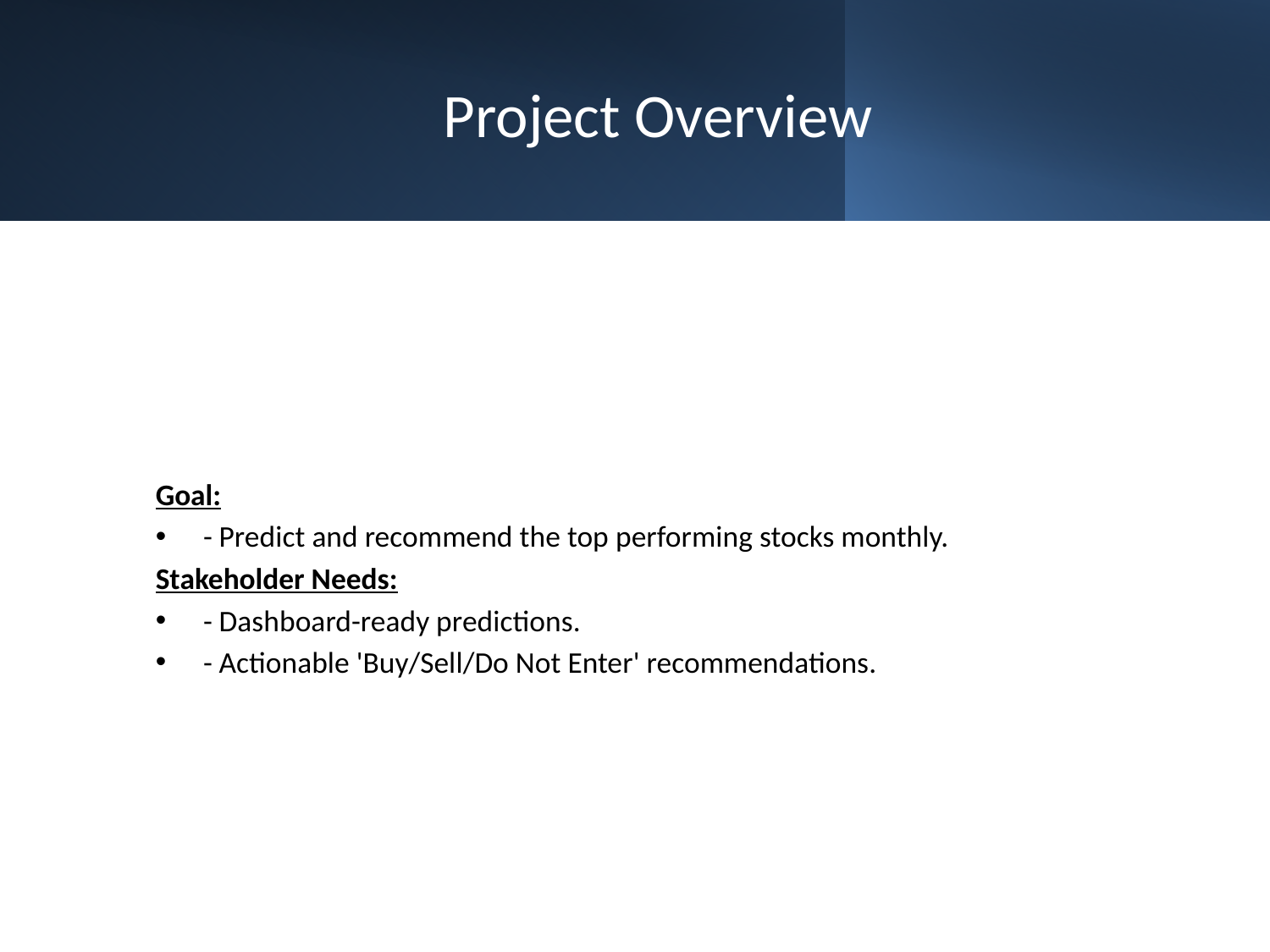

# Project Overview
Goal:
- Predict and recommend the top performing stocks monthly.
Stakeholder Needs:
- Dashboard-ready predictions.
- Actionable 'Buy/Sell/Do Not Enter' recommendations.